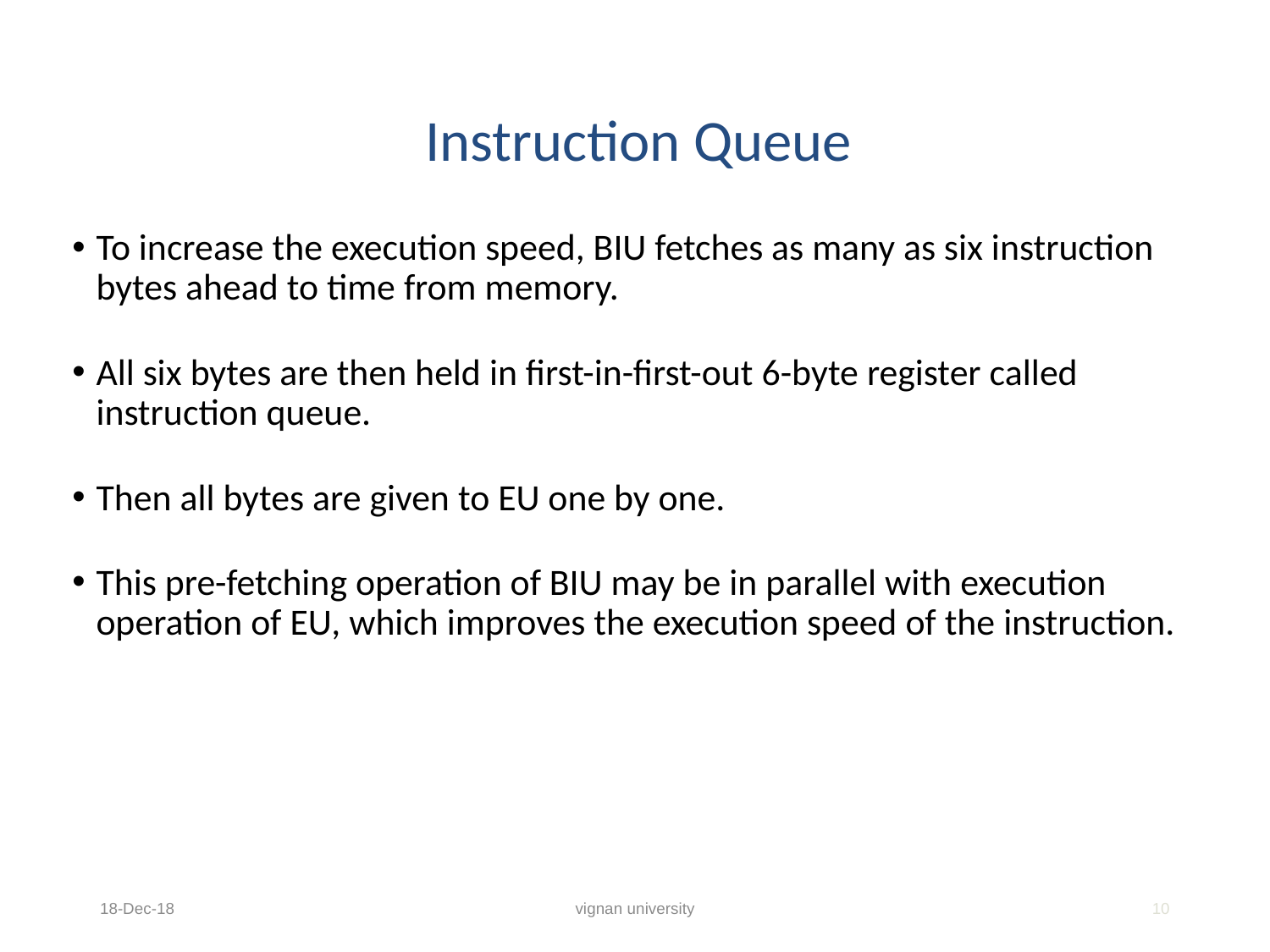

# Instruction Queue
To increase the execution speed, BIU fetches as many as six instruction bytes ahead to time from memory.
All six bytes are then held in first-in-first-out 6-byte register called instruction queue.
Then all bytes are given to EU one by one.
This pre-fetching operation of BIU may be in parallel with execution operation of EU, which improves the execution speed of the instruction.
18-Dec-18
vignan university
10